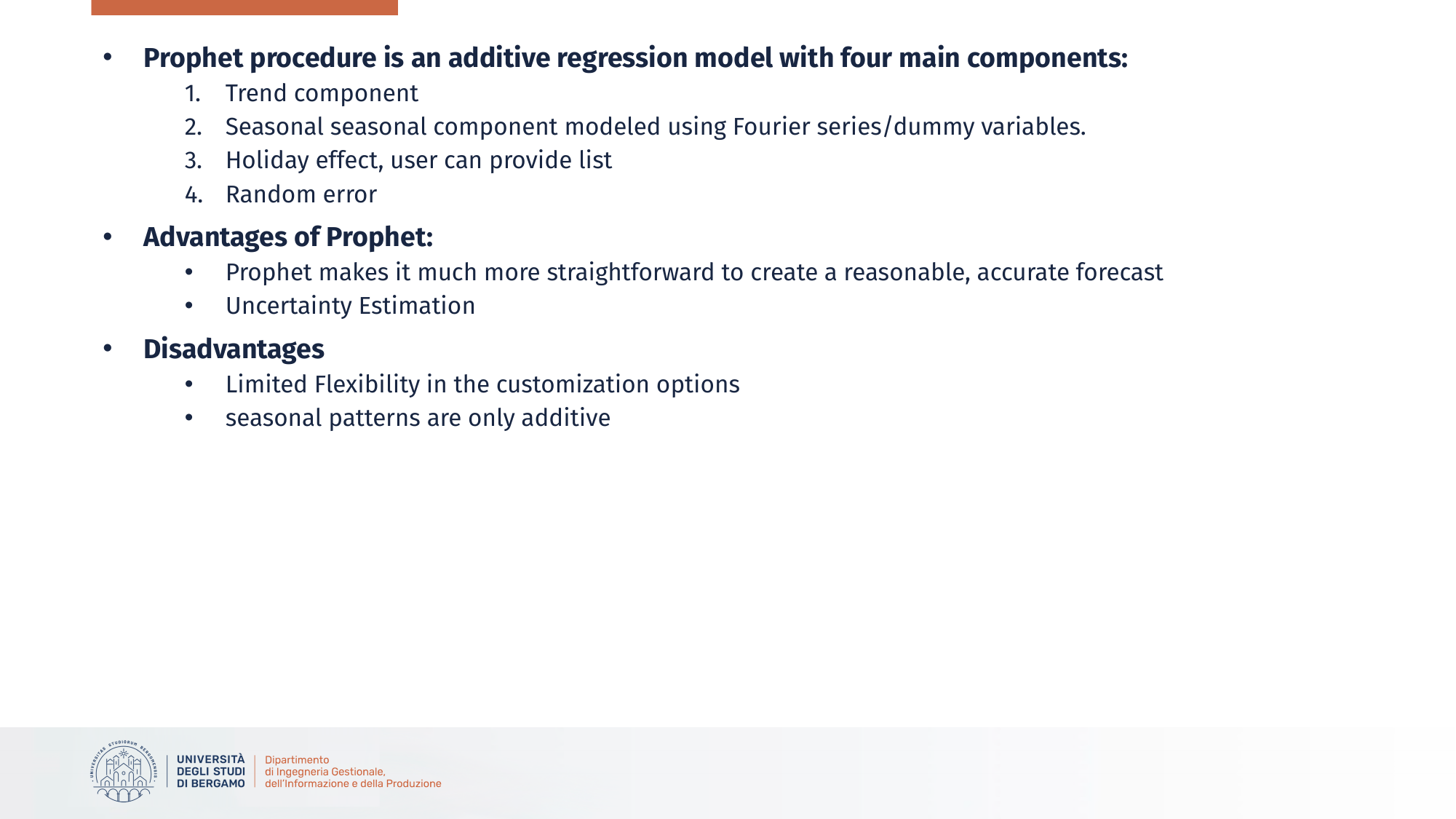

Prophet procedure is an additive regression model with four main components:
Trend component
Seasonal seasonal component modeled using Fourier series/dummy variables.
Holiday effect, user can provide list
Random error
Advantages of Prophet:
Prophet makes it much more straightforward to create a reasonable, accurate forecast
Uncertainty Estimation
Disadvantages
Limited Flexibility in the customization options
seasonal patterns are only additive